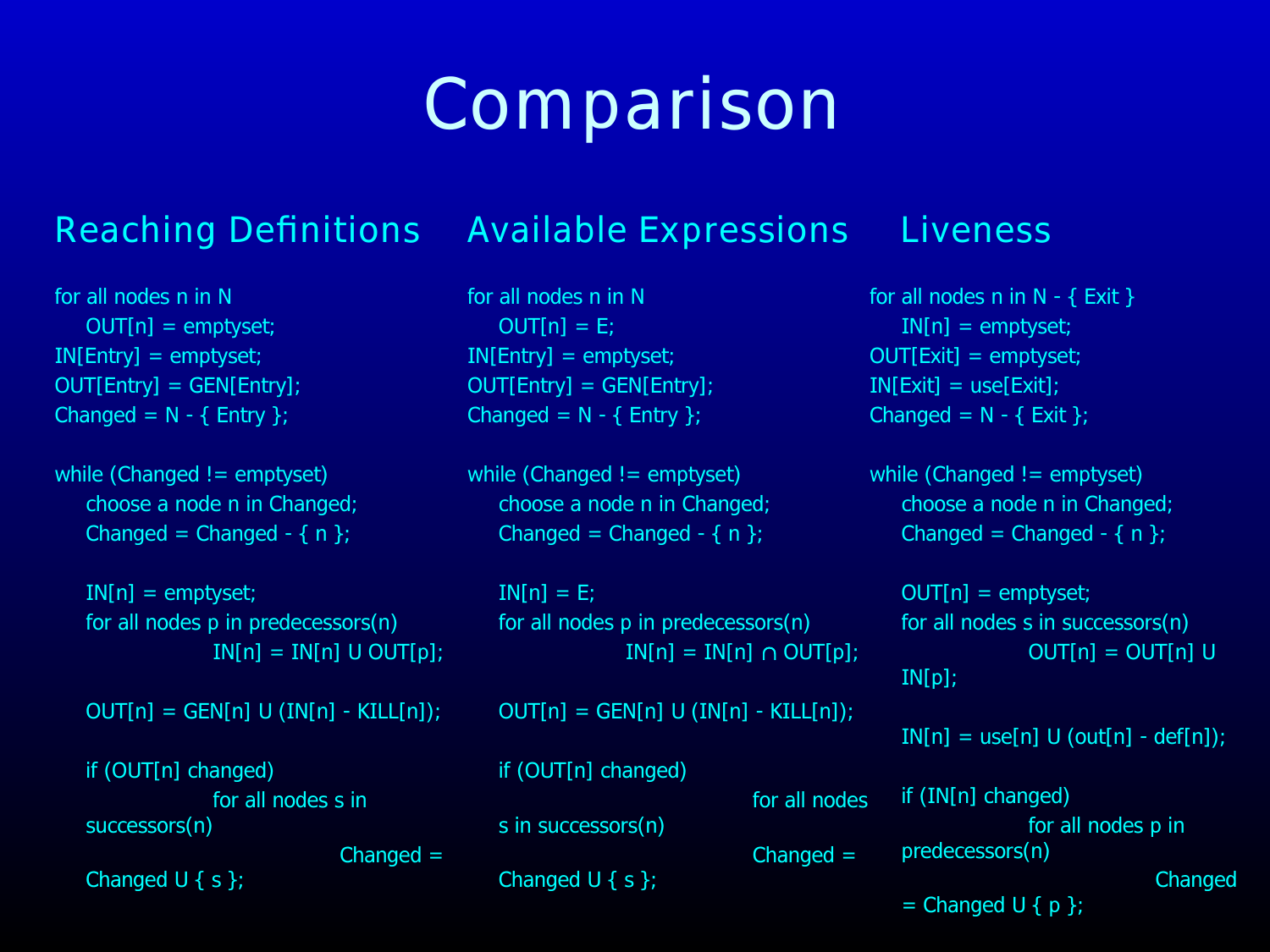

# Comparison
Reaching Definitions

for all nodes n in N
	OUT[n] = emptyset;
IN[Entry] = emptyset;
OUT[Entry] = GEN[Entry];
Changed = N - { Entry };

while (Changed != emptyset)
    	choose a node n in Changed;
    	Changed = Changed - { n };

    	IN[n] = emptyset;
    	for all nodes p in predecessors(n)
		IN[n] = IN[n] U OUT[p];

    	OUT[n] = GEN[n] U (IN[n] - KILL[n]);

    	if (OUT[n] changed)
      	for all nodes s in successors(n)
			Changed = Changed U { s };
Available Expressions

for all nodes n in N
	OUT[n] = E;
IN[Entry] = emptyset;
OUT[Entry] = GEN[Entry];
Changed = N - { Entry };

while (Changed != emptyset)
   	choose a node n in Changed;
    	Changed = Changed - { n };

    	IN[n] = E;
    	for all nodes p in predecessors(n)
		IN[n] = IN[n] ∩ OUT[p];

    	OUT[n] = GEN[n] U (IN[n] - KILL[n]);

    	if (OUT[n] changed)
      		for all nodes s in successors(n)
			Changed = Changed U { s };

   Liveness

for all nodes n in N - { Exit }
	IN[n] = emptyset;
OUT[Exit] = emptyset;
IN[Exit] = use[Exit];
Changed = N - { Exit };

while (Changed != emptyset)
    	choose a node n in Changed;
    	Changed = Changed - { n };

	OUT[n] = emptyset;
    	for all nodes s in successors(n)
		OUT[n] = OUT[n] U IN[p];

	IN[n] = use[n] U (out[n] - def[n]);

    	if (IN[n] changed)
      	for all nodes p in predecessors(n)
        		Changed = Changed U { p };